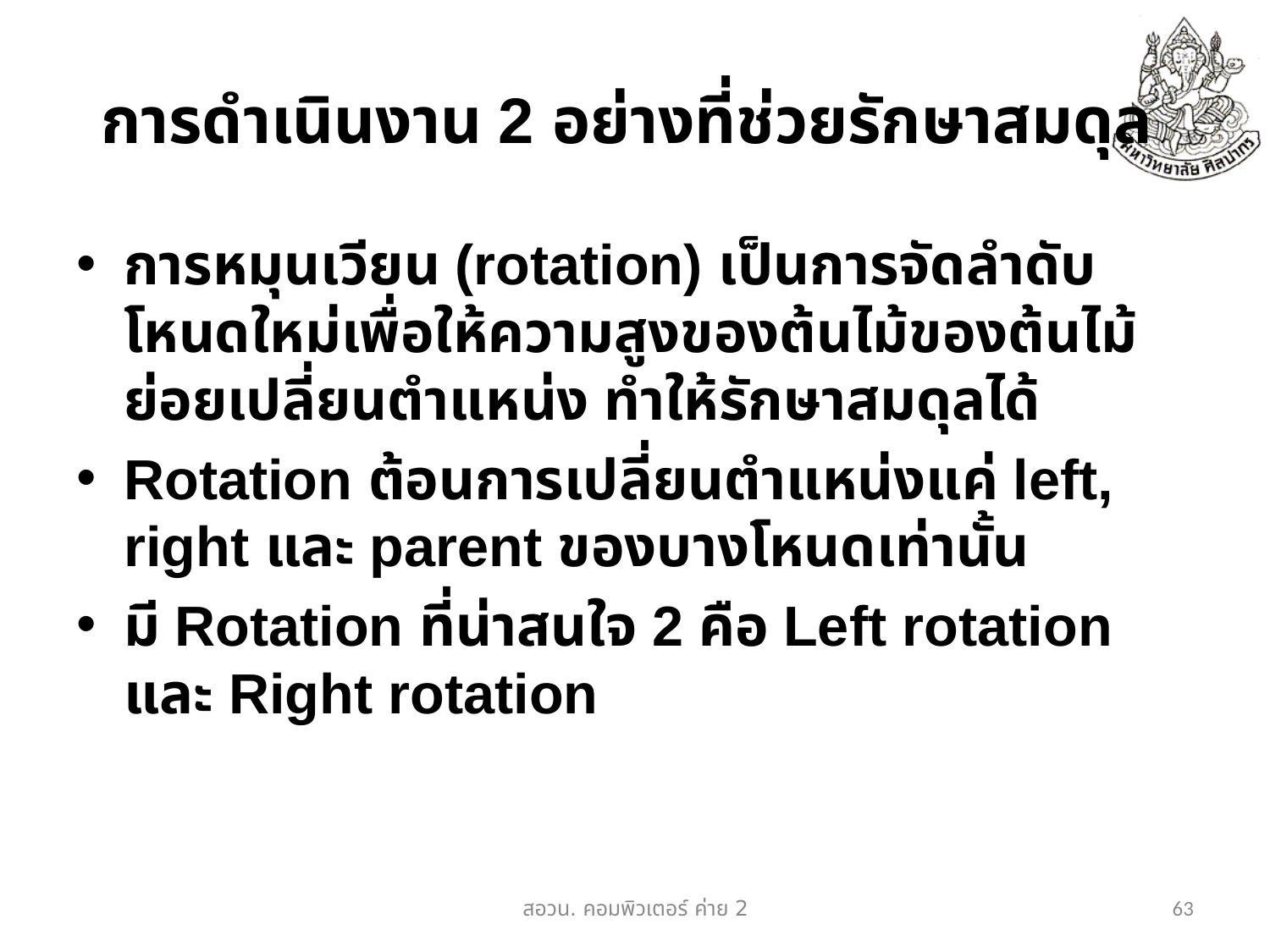

# การดำเนินงาน 2 อย่างที่ช่วยรักษาสมดุล
การหมุนเวียน (rotation) เป็นการจัดลำดับโหนดใหม่เพื่อให้ความสูงของต้นไม้ของต้นไม้ย่อยเปลี่ยนตำแหน่ง ทำให้รักษาสมดุลได้
Rotation ต้อนการเปลี่ยนตำแหน่งแค่ left, right และ parent ของบางโหนดเท่านั้น
มี Rotation ที่น่าสนใจ 2 คือ Left rotation และ Right rotation
สอวน. คอมพิวเตอร์​ ค่าย 2
63